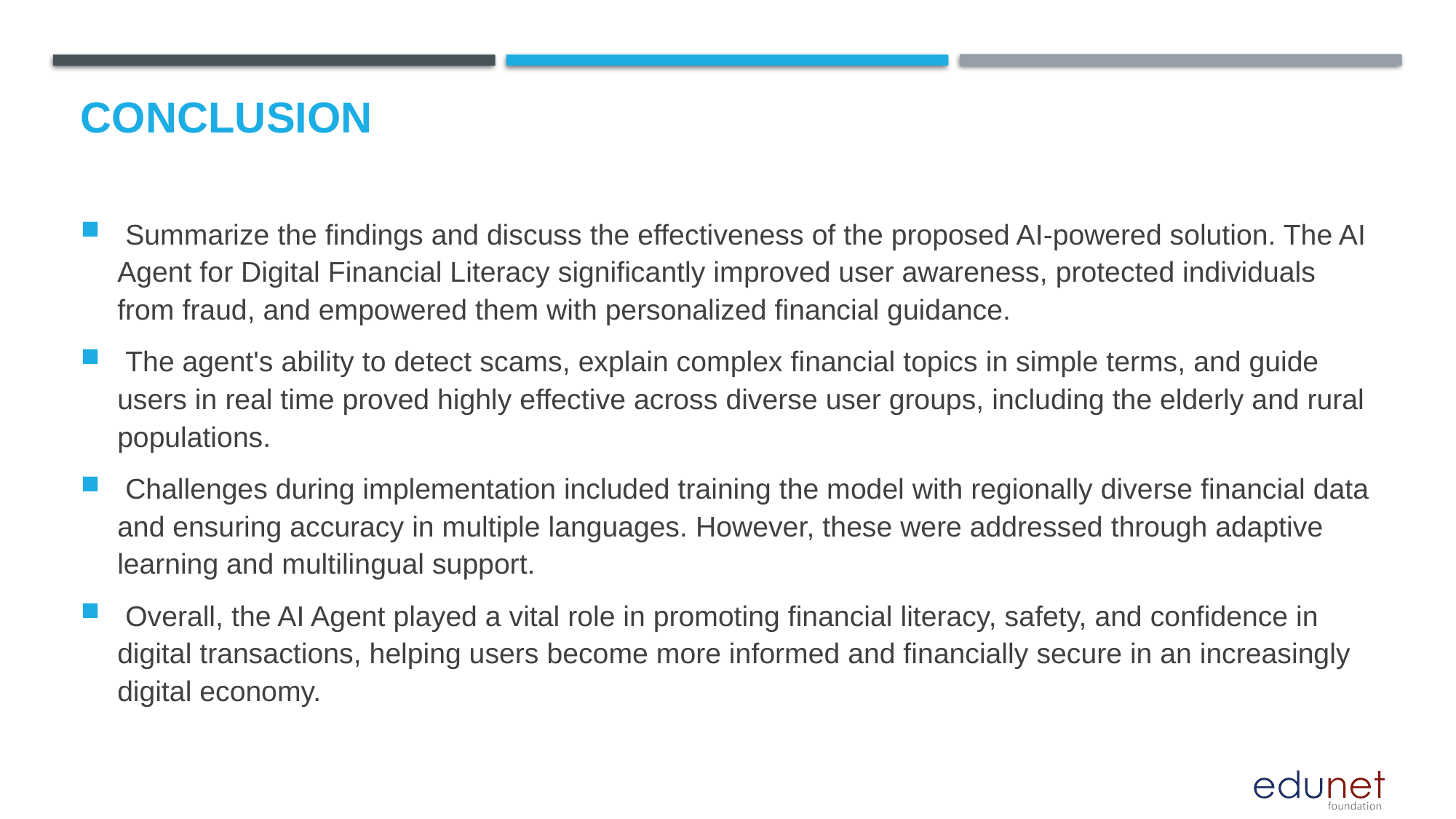

# Conclusion

 Summarize the findings and discuss the effectiveness of the proposed AI-powered solution. The AI Agent for Digital Financial Literacy significantly improved user awareness, protected individuals from fraud, and empowered them with personalized financial guidance.
 The agent's ability to detect scams, explain complex financial topics in simple terms, and guide users in real time proved highly effective across diverse user groups, including the elderly and rural populations.
 Challenges during implementation included training the model with regionally diverse financial data and ensuring accuracy in multiple languages. However, these were addressed through adaptive learning and multilingual support.
 Overall, the AI Agent played a vital role in promoting financial literacy, safety, and confidence in digital transactions, helping users become more informed and financially secure in an increasingly digital economy.